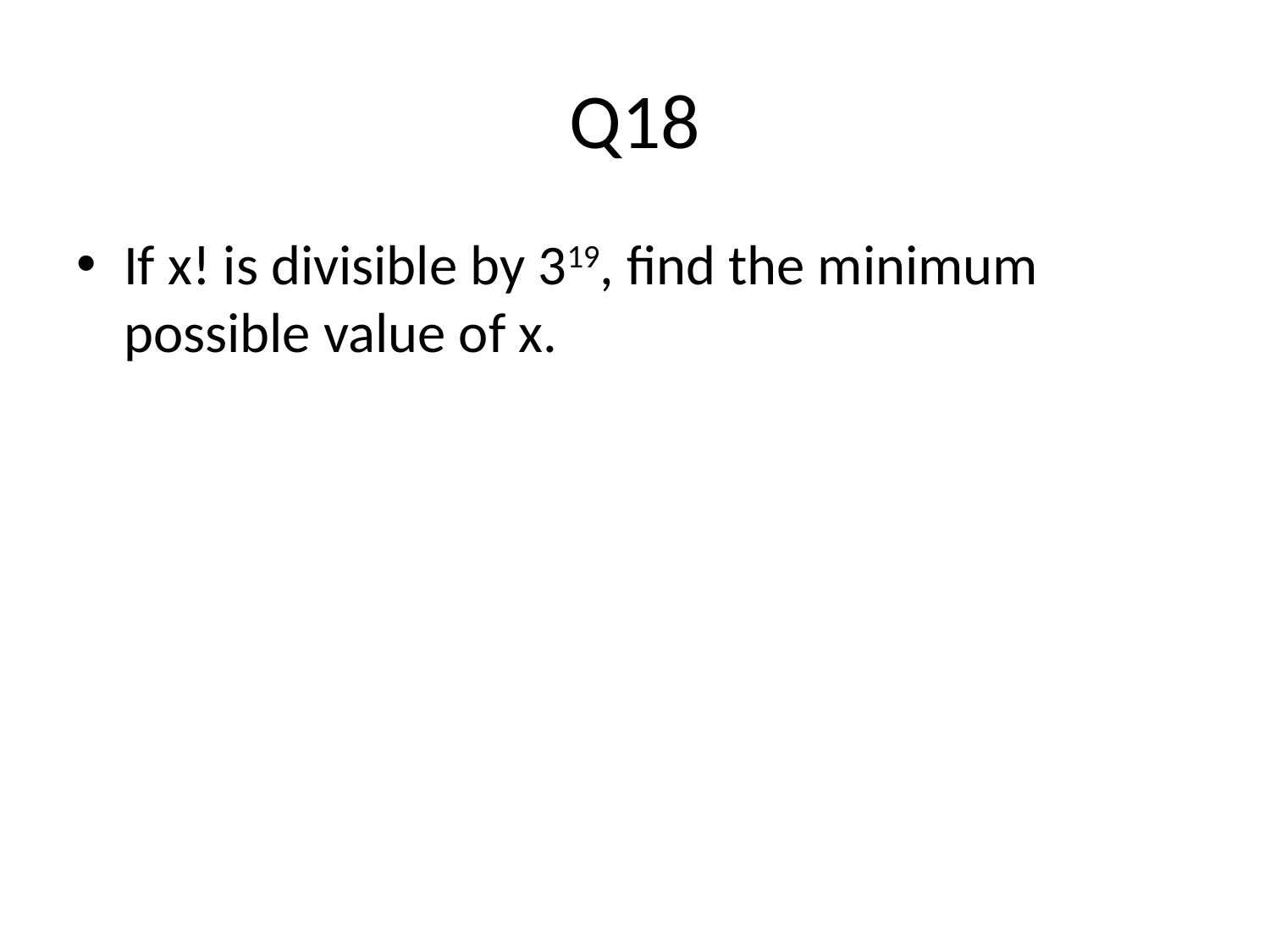

# Q18
If x! is divisible by 319, find the minimum possible value of x.